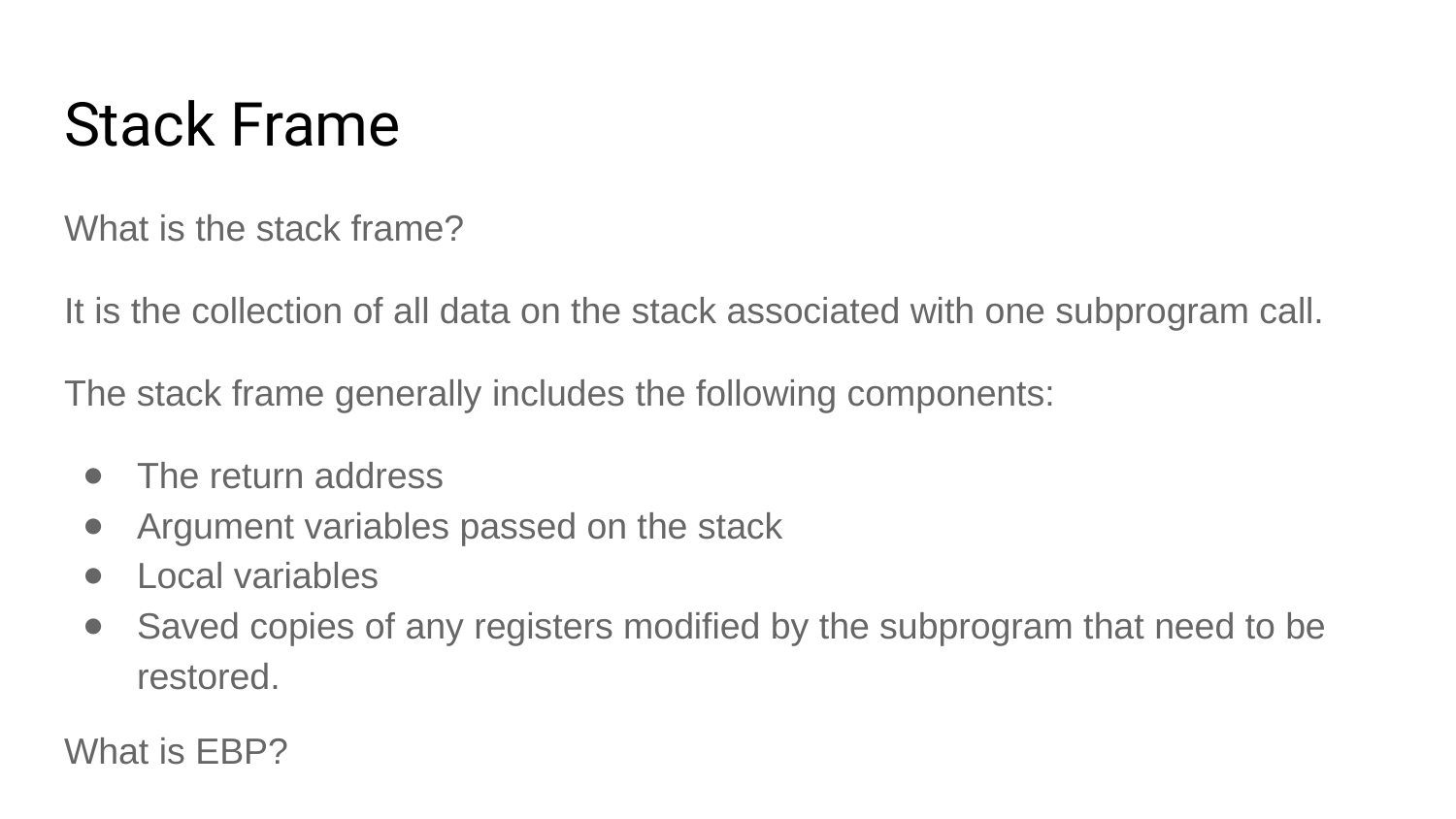

# Stack Frame

What is the stack frame?
It is the collection of all data on the stack associated with one subprogram call.
The stack frame generally includes the following components:
The return address
Argument variables passed on the stack
Local variables
Saved copies of any registers modified by the subprogram that need to be restored.
What is EBP?